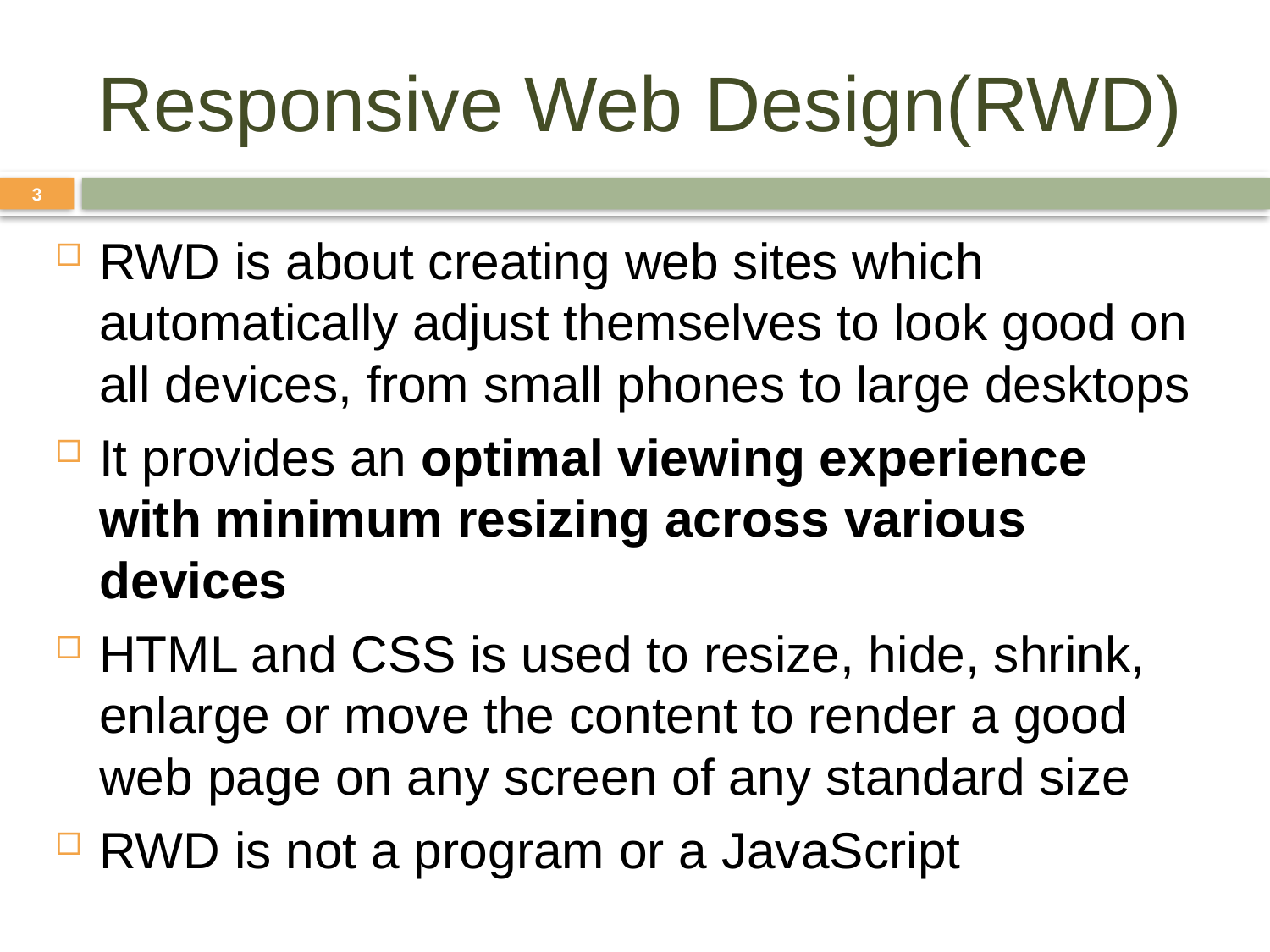

# Responsive Web Design(RWD)
3
RWD is about creating web sites which automatically adjust themselves to look good on all devices, from small phones to large desktops
It provides an optimal viewing experience with minimum resizing across various devices
HTML and CSS is used to resize, hide, shrink, enlarge or move the content to render a good web page on any screen of any standard size
RWD is not a program or a JavaScript